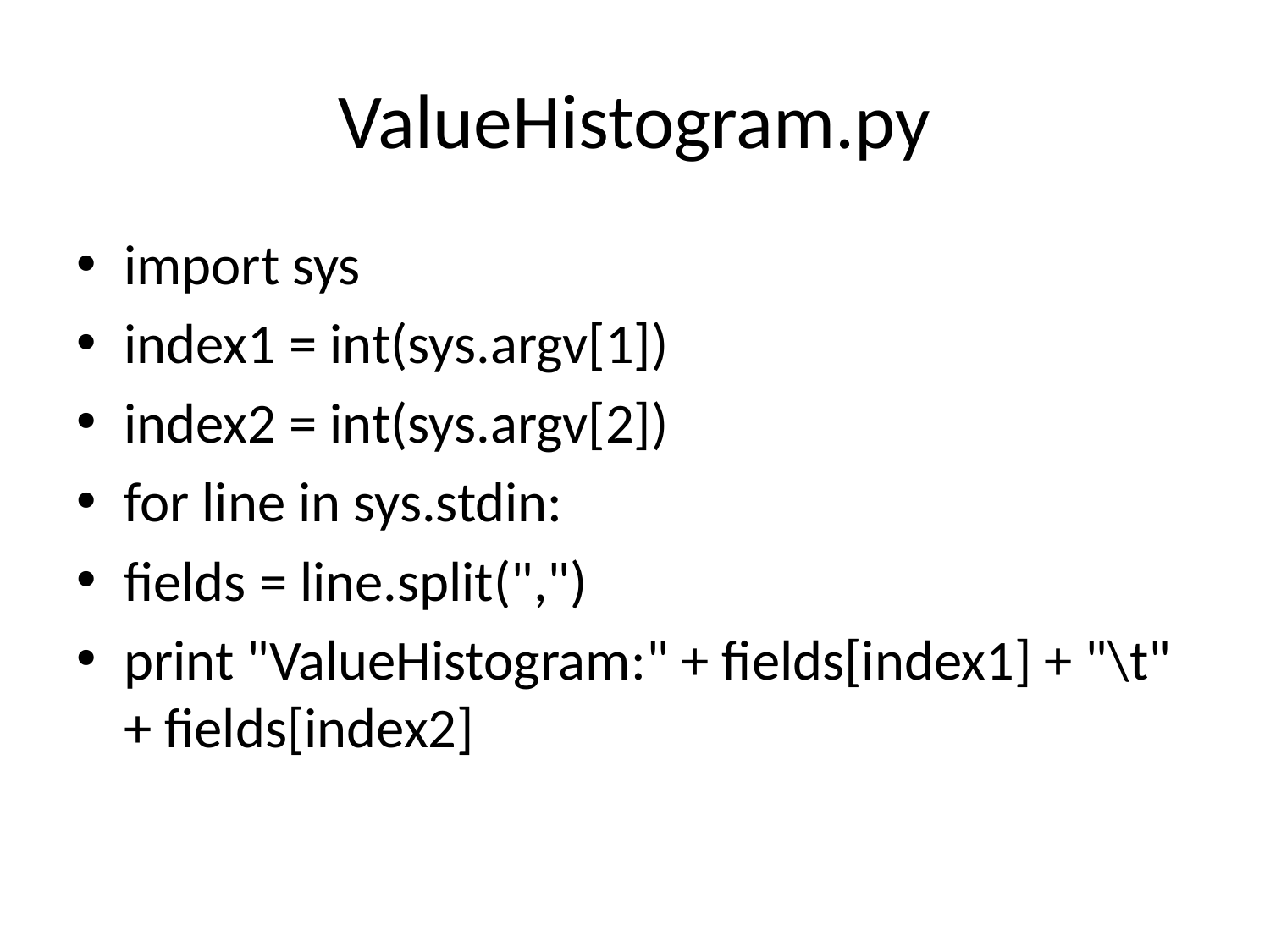

# ValueHistogram.py
import sys
index1 = int(sys.argv[1])
index2 = int(sys.argv[2])
for line in sys.stdin:
fields = line.split(",")
print "ValueHistogram:" + fields[index1] + "\t" + fields[index2]